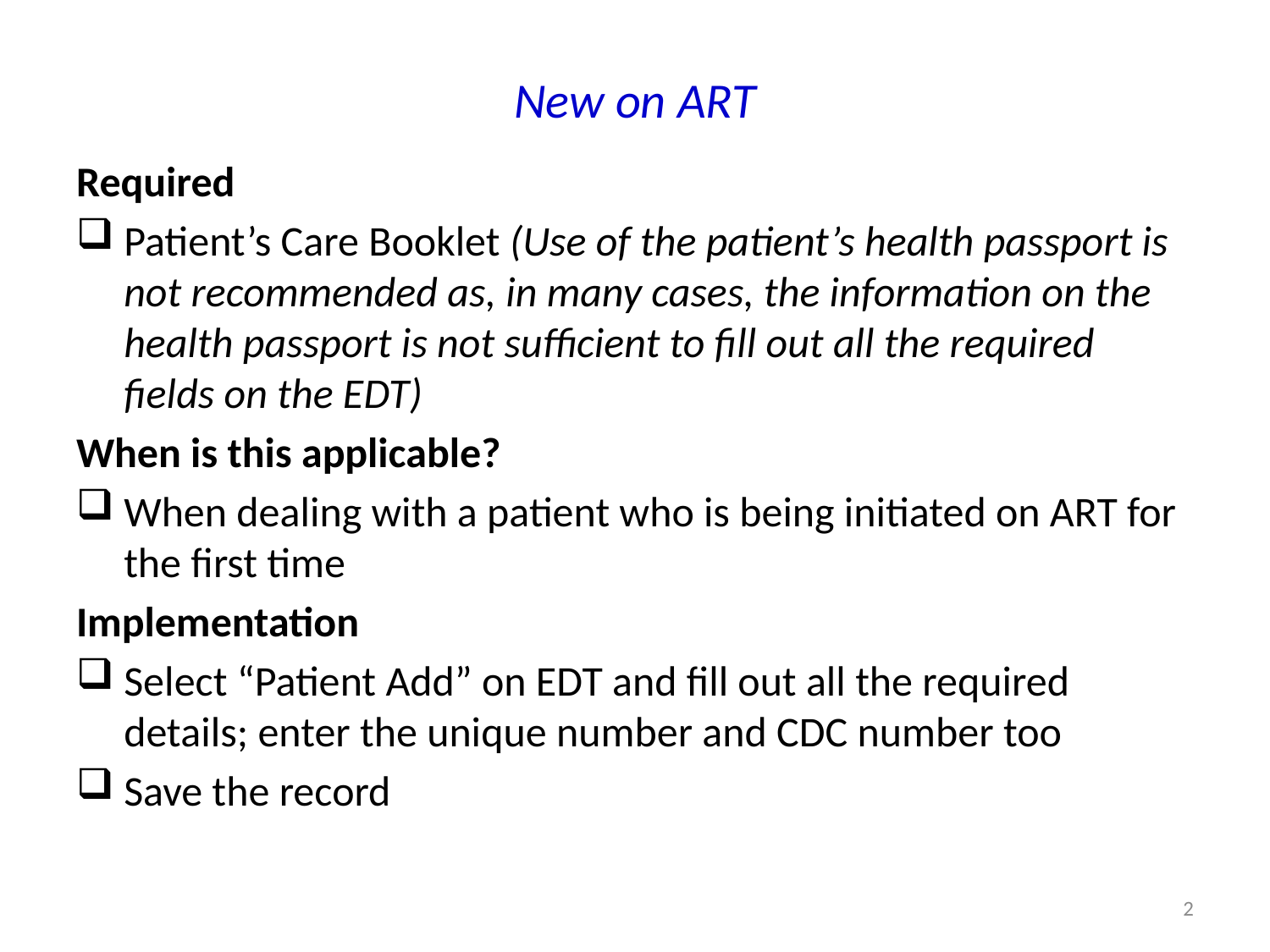

# New on ART
Required
Patient’s Care Booklet (Use of the patient’s health passport is not recommended as, in many cases, the information on the health passport is not sufficient to fill out all the required fields on the EDT)
When is this applicable?
When dealing with a patient who is being initiated on ART for the first time
Implementation
Select “Patient Add” on EDT and fill out all the required details; enter the unique number and CDC number too
Save the record
2